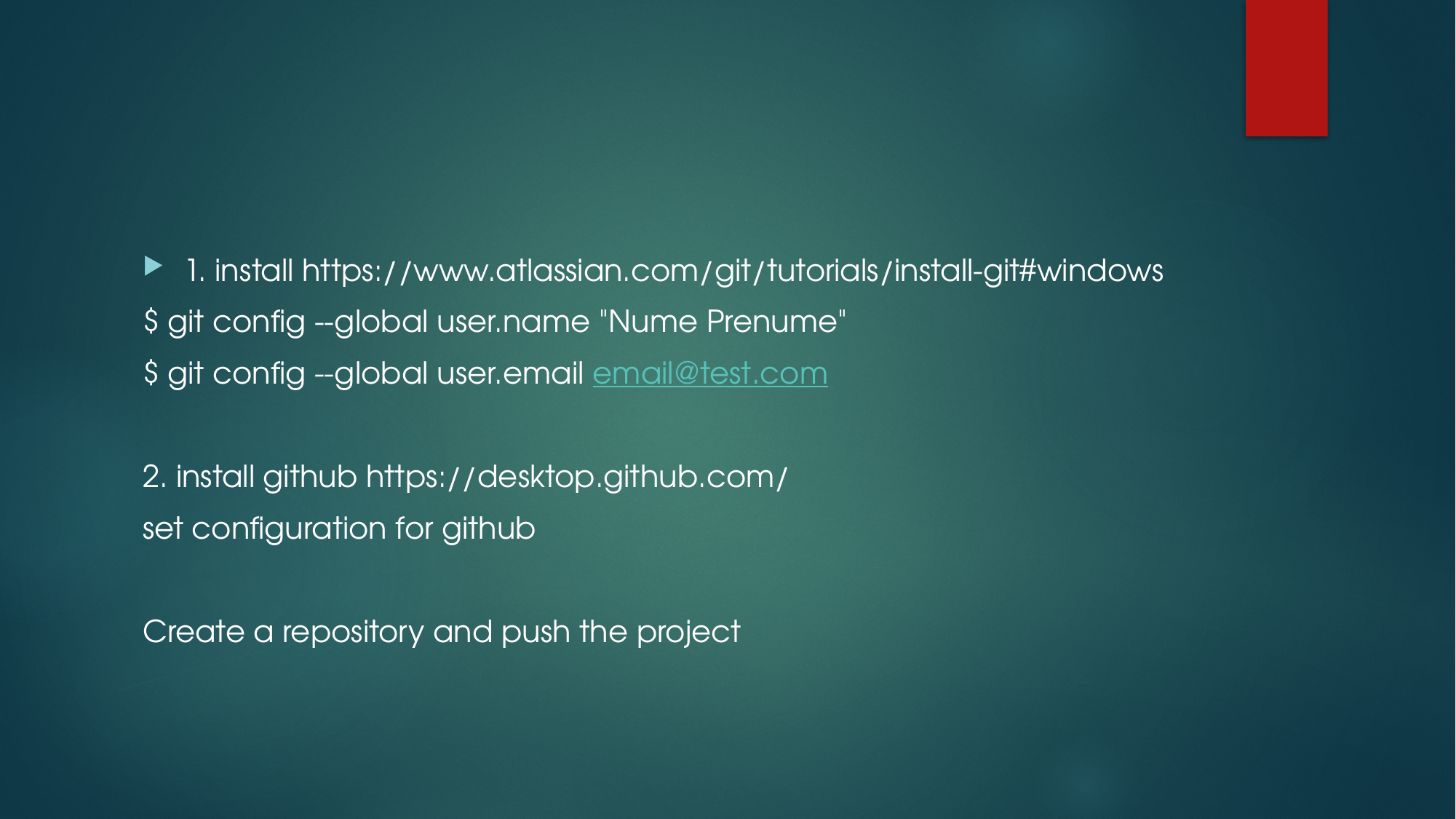

1. install https://www.atlassian.com/git/tutorials/install-git#windows
$ git config --global user.name "Nume Prenume"
$ git config --global user.email email@test.com

2. install github https://desktop.github.com/
set configuration for github

Create a repository and push the project